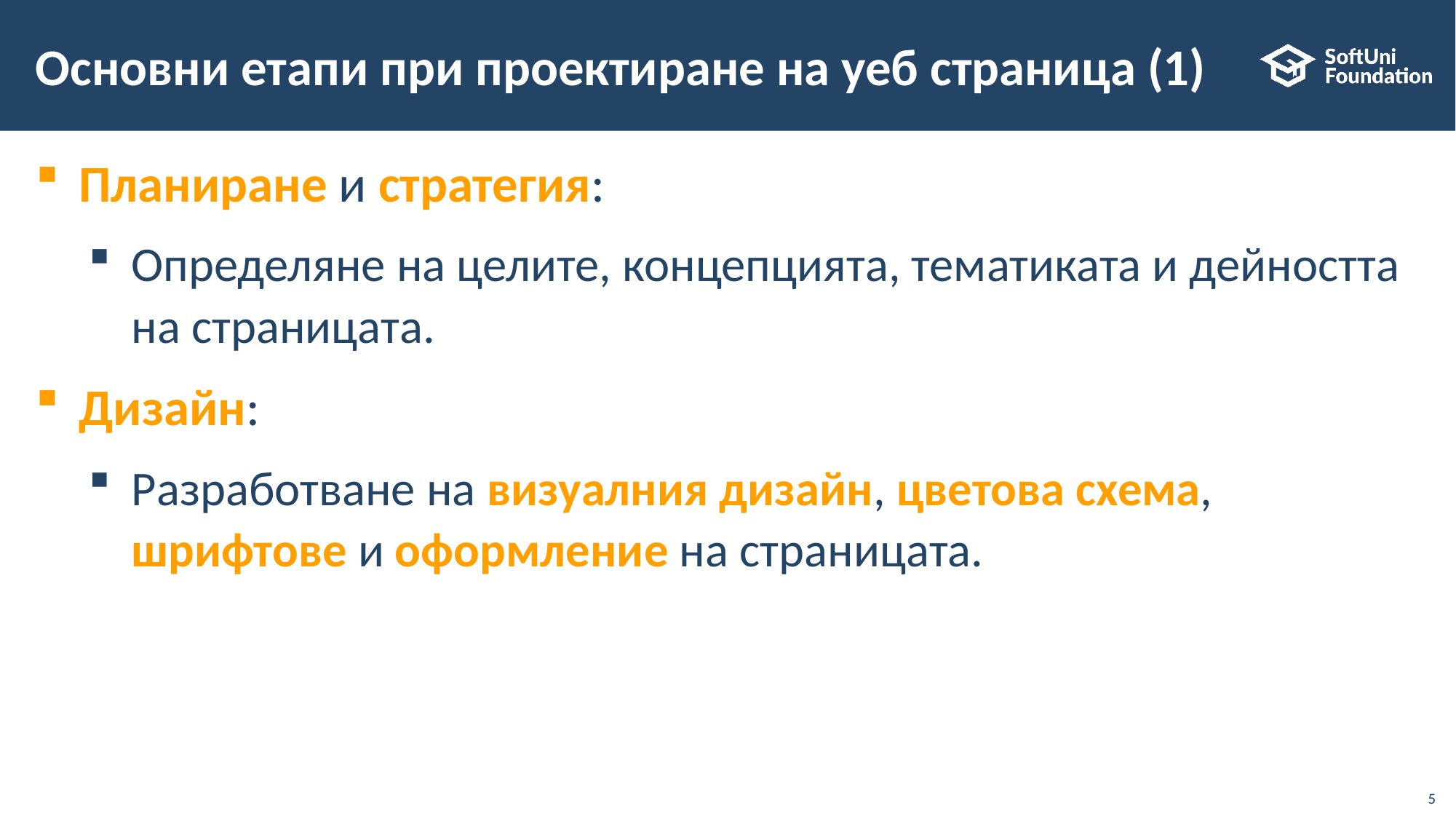

# Основни етапи при проектиране на уеб страница (1)
Планиране и стратегия:
Определяне на целите, концепцията, тематиката и дейността на страницата.
Дизайн:
Разработване на визуалния дизайн, цветова схема, шрифтове и оформление на страницата.

5